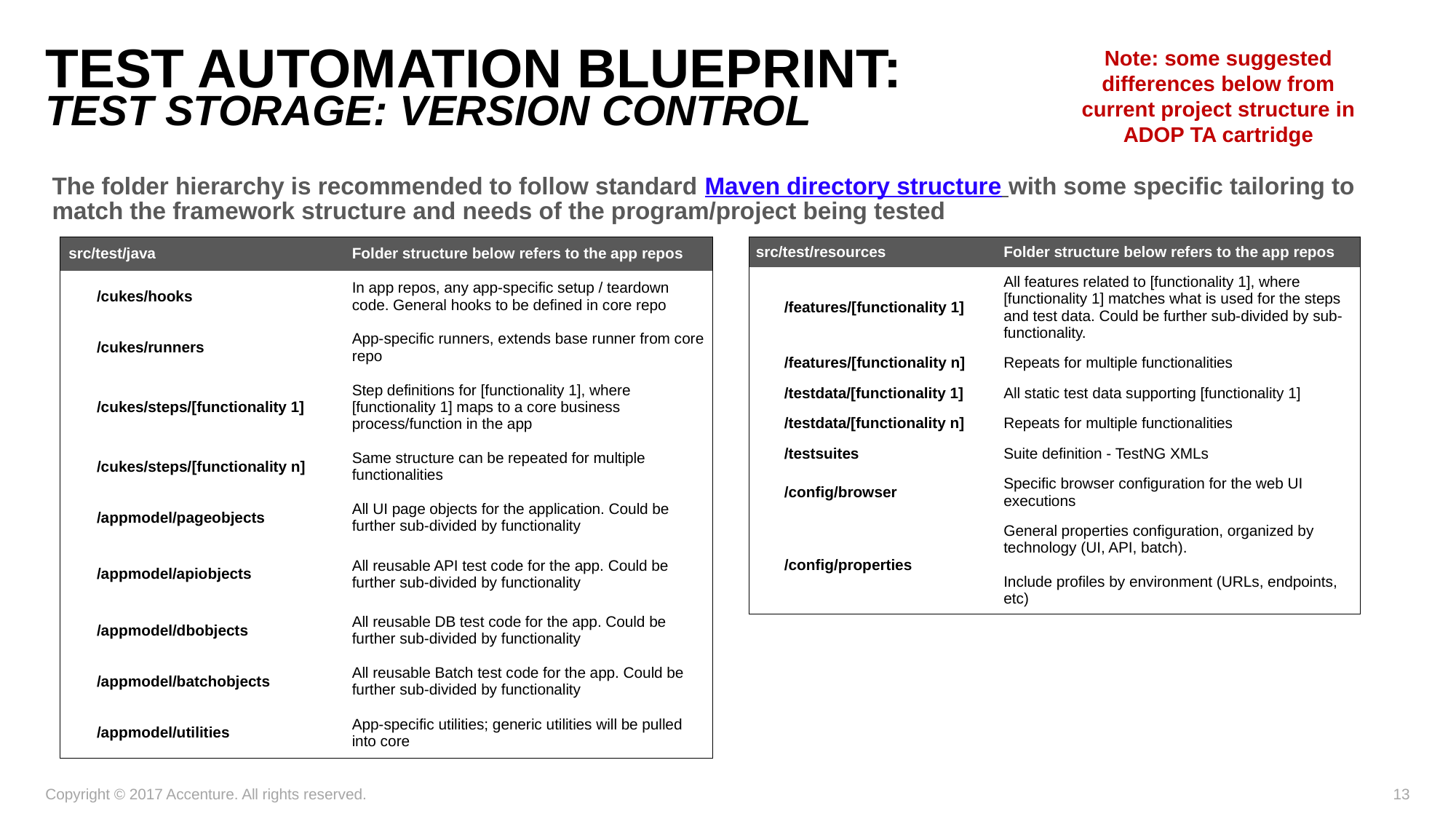

Note: some suggested differences below from current project structure in ADOP TA cartridge
# Test Automation Blueprint: Test Storage: Version Control
The folder hierarchy is recommended to follow standard Maven directory structure with some specific tailoring to match the framework structure and needs of the program/project being tested
| src/test/java | Folder structure below refers to the app repos |
| --- | --- |
| /cukes/hooks | In app repos, any app-specific setup / teardown code. General hooks to be defined in core repo |
| /cukes/runners | App-specific runners, extends base runner from core repo |
| /cukes/steps/[functionality 1] | Step definitions for [functionality 1], where [functionality 1] maps to a core business process/function in the app |
| /cukes/steps/[functionality n] | Same structure can be repeated for multiple functionalities |
| /appmodel/pageobjects | All UI page objects for the application. Could be further sub-divided by functionality |
| /appmodel/apiobjects | All reusable API test code for the app. Could be further sub-divided by functionality |
| /appmodel/dbobjects | All reusable DB test code for the app. Could be further sub-divided by functionality |
| /appmodel/batchobjects | All reusable Batch test code for the app. Could be further sub-divided by functionality |
| /appmodel/utilities | App-specific utilities; generic utilities will be pulled into core |
| src/test/resources | Folder structure below refers to the app repos |
| --- | --- |
| /features/[functionality 1] | All features related to [functionality 1], where [functionality 1] matches what is used for the steps and test data. Could be further sub-divided by sub-functionality. |
| /features/[functionality n] | Repeats for multiple functionalities |
| /testdata/[functionality 1] | All static test data supporting [functionality 1] |
| /testdata/[functionality n] | Repeats for multiple functionalities |
| /testsuites | Suite definition - TestNG XMLs |
| /config/browser | Specific browser configuration for the web UI executions |
| /config/properties | General properties configuration, organized by technology (UI, API, batch).   Include profiles by environment (URLs, endpoints, etc) |
Copyright © 2017 Accenture. All rights reserved.
13